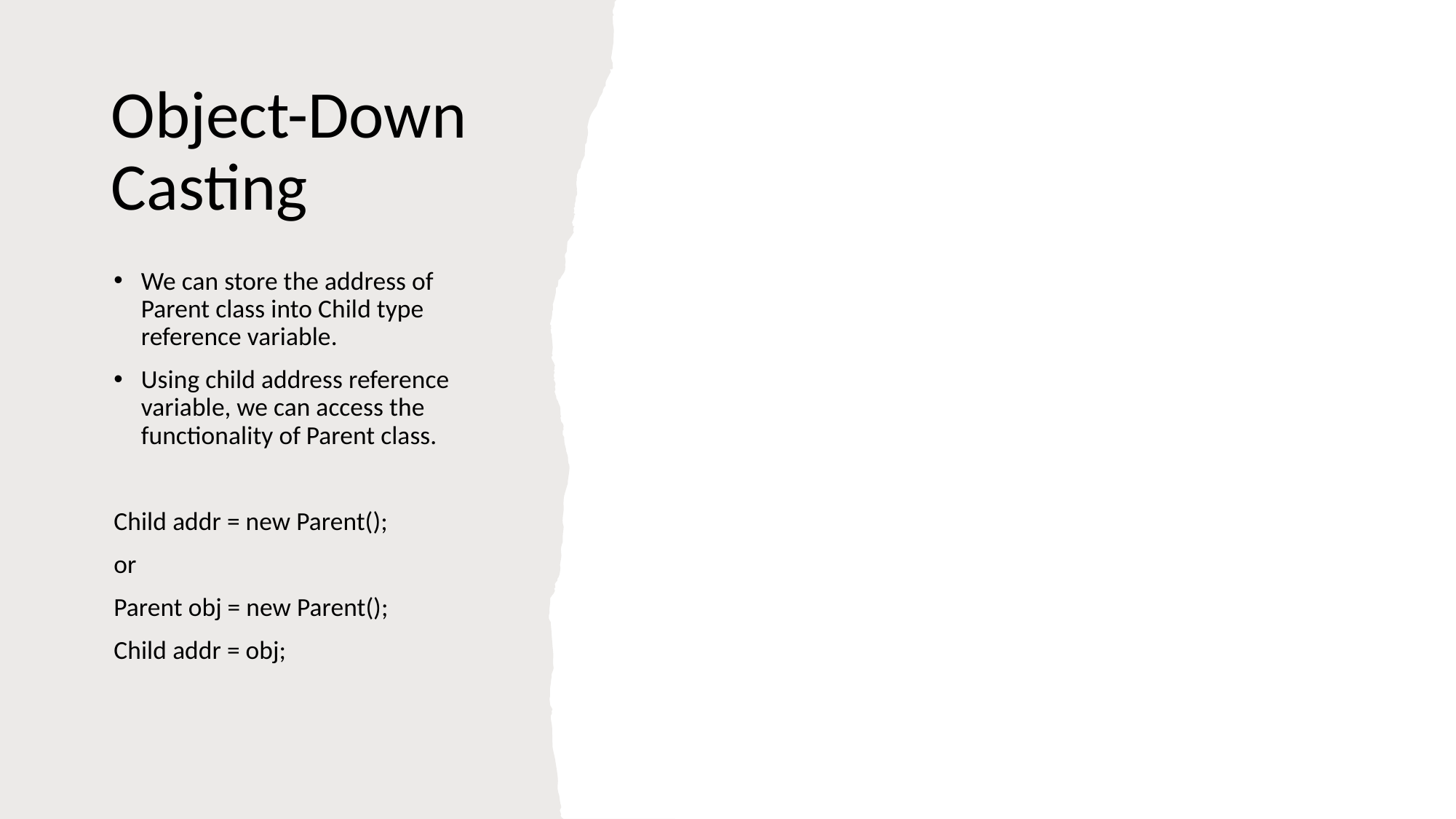

# Object-Down Casting
We can store the address of Parent class into Child type reference variable.
Using child address reference variable, we can access the functionality of Parent class.

Child addr = new Parent();
or
Parent obj = new Parent();
Child addr = obj;